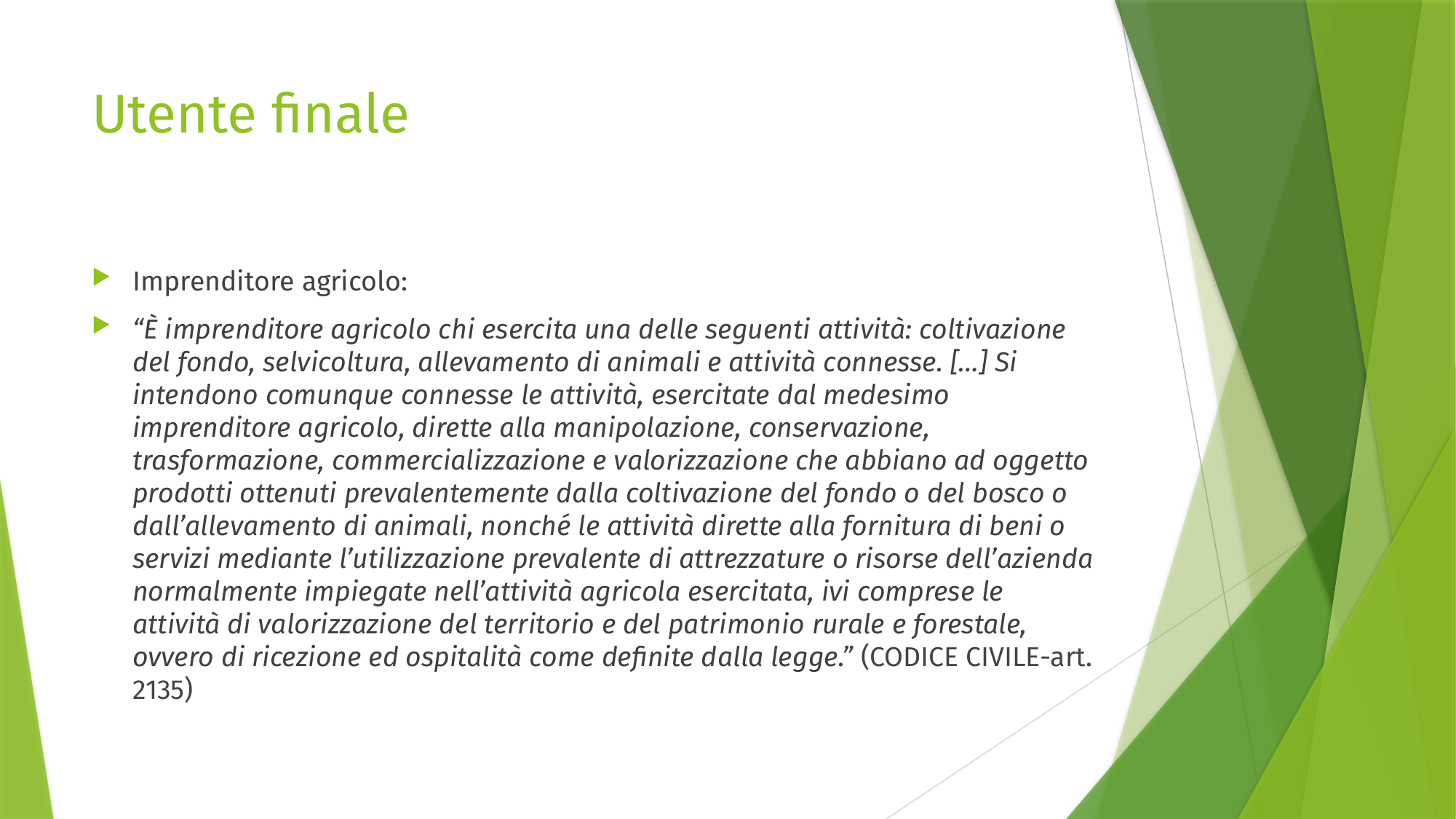

# Utente finale
Imprenditore agricolo:
“È imprenditore agricolo chi esercita una delle seguenti attività: coltivazione del fondo, selvicoltura, allevamento di animali e attività connesse. […] Si intendono comunque connesse le attività, esercitate dal medesimo imprenditore agricolo, dirette alla manipolazione, conservazione, trasformazione, commercializzazione e valorizzazione che abbiano ad oggetto prodotti ottenuti prevalentemente dalla coltivazione del fondo o del bosco o dall’allevamento di animali, nonché le attività dirette alla fornitura di beni o servizi mediante l’utilizzazione prevalente di attrezzature o risorse dell’azienda normalmente impiegate nell’attività agricola esercitata, ivi comprese le attività di valorizzazione del territorio e del patrimonio rurale e forestale, ovvero di ricezione ed ospitalità come definite dalla legge.” (CODICE CIVILE-art. 2135)